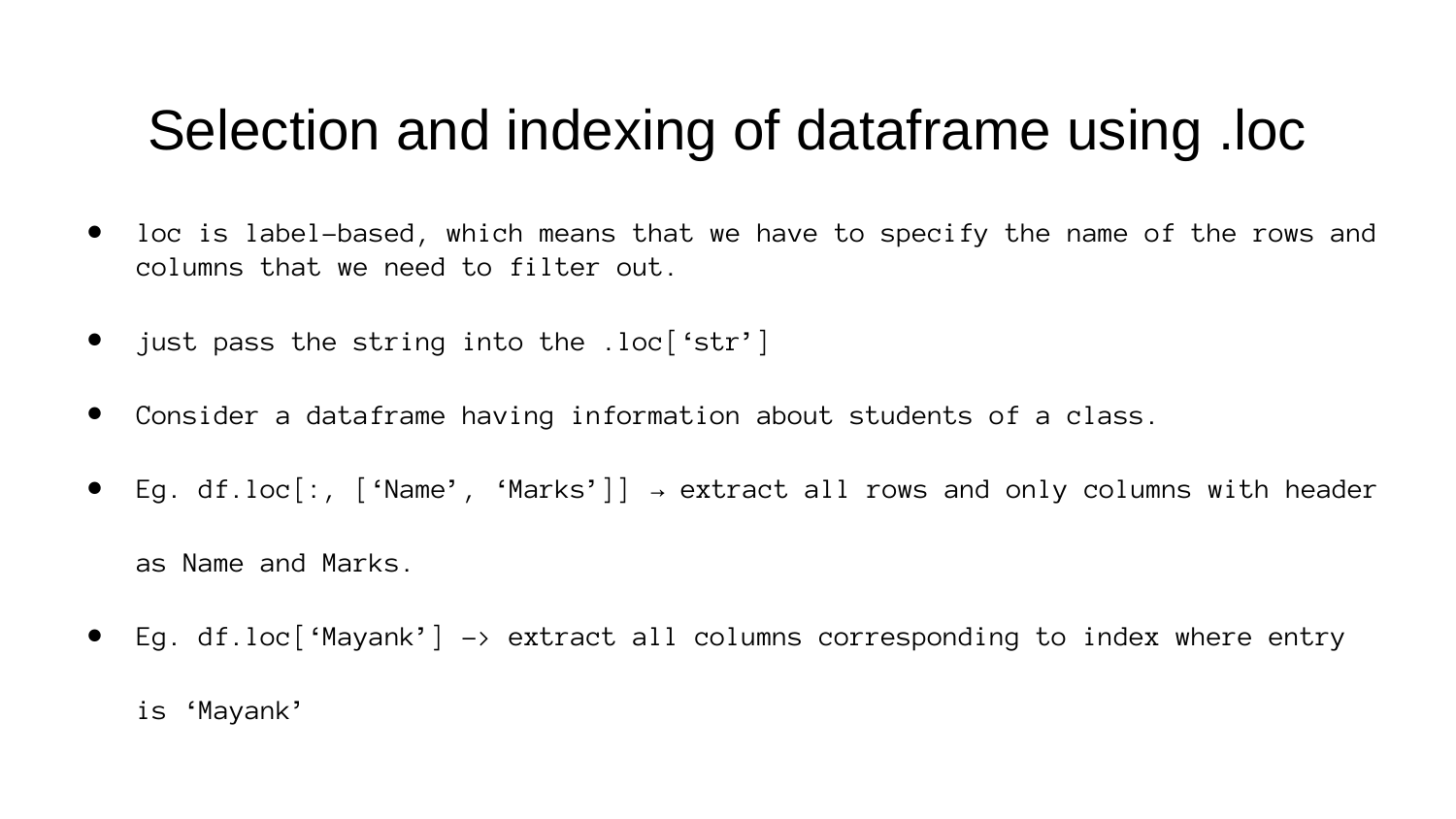

# Selection and indexing of dataframe using .loc
loc is label-based, which means that we have to specify the name of the rows and columns that we need to filter out.
just pass the string into the .loc[‘str’]
Consider a dataframe having information about students of a class.
Eg. df.loc[:, [‘Name’, ‘Marks’]] → extract all rows and only columns with header as Name and Marks.
Eg. df.loc[‘Mayank’] -> extract all columns corresponding to index where entry is ‘Mayank’